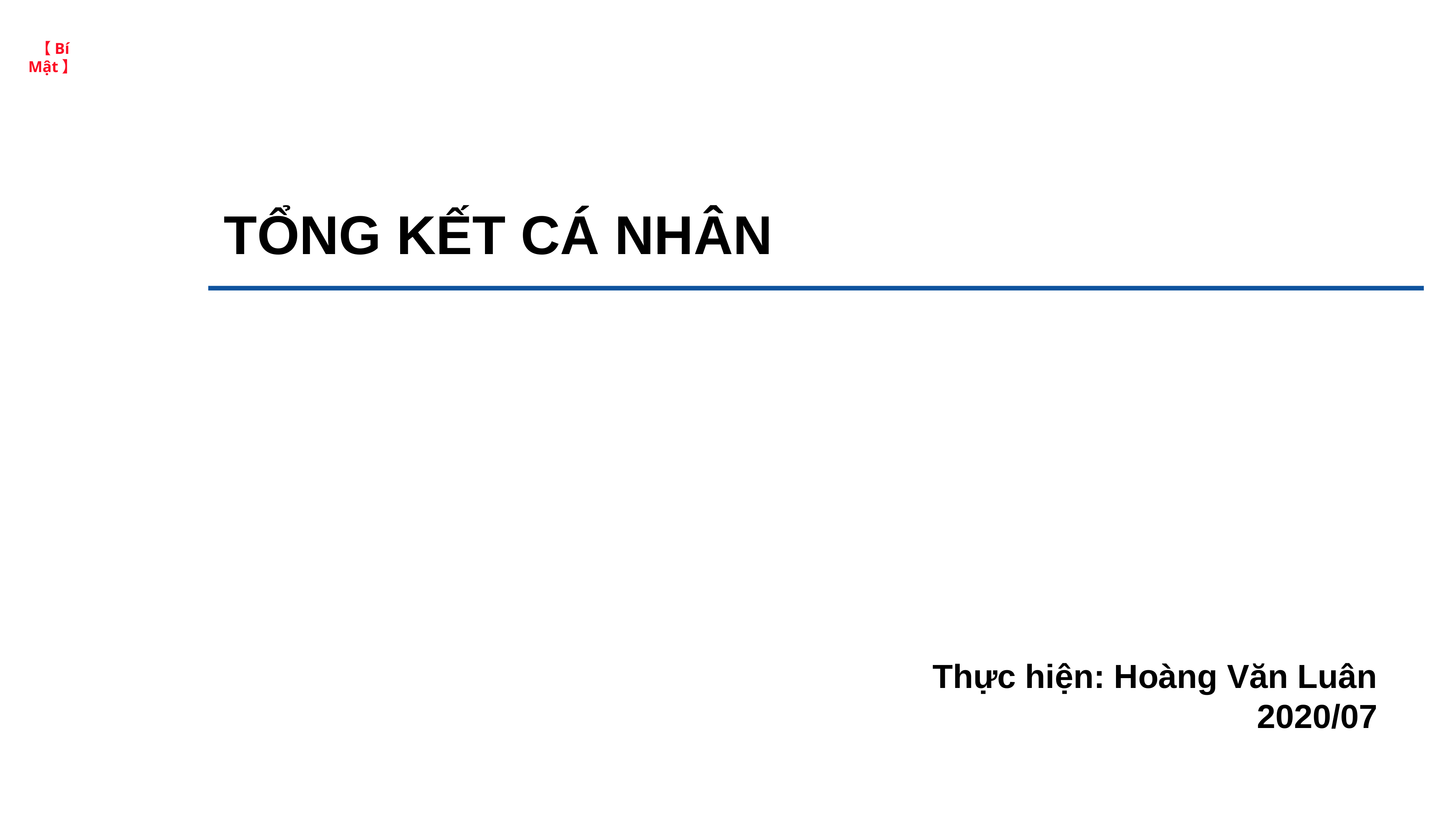

# TỔNG KẾT CÁ NHÂN
Thực hiện: Hoàng Văn Luân
2020/07